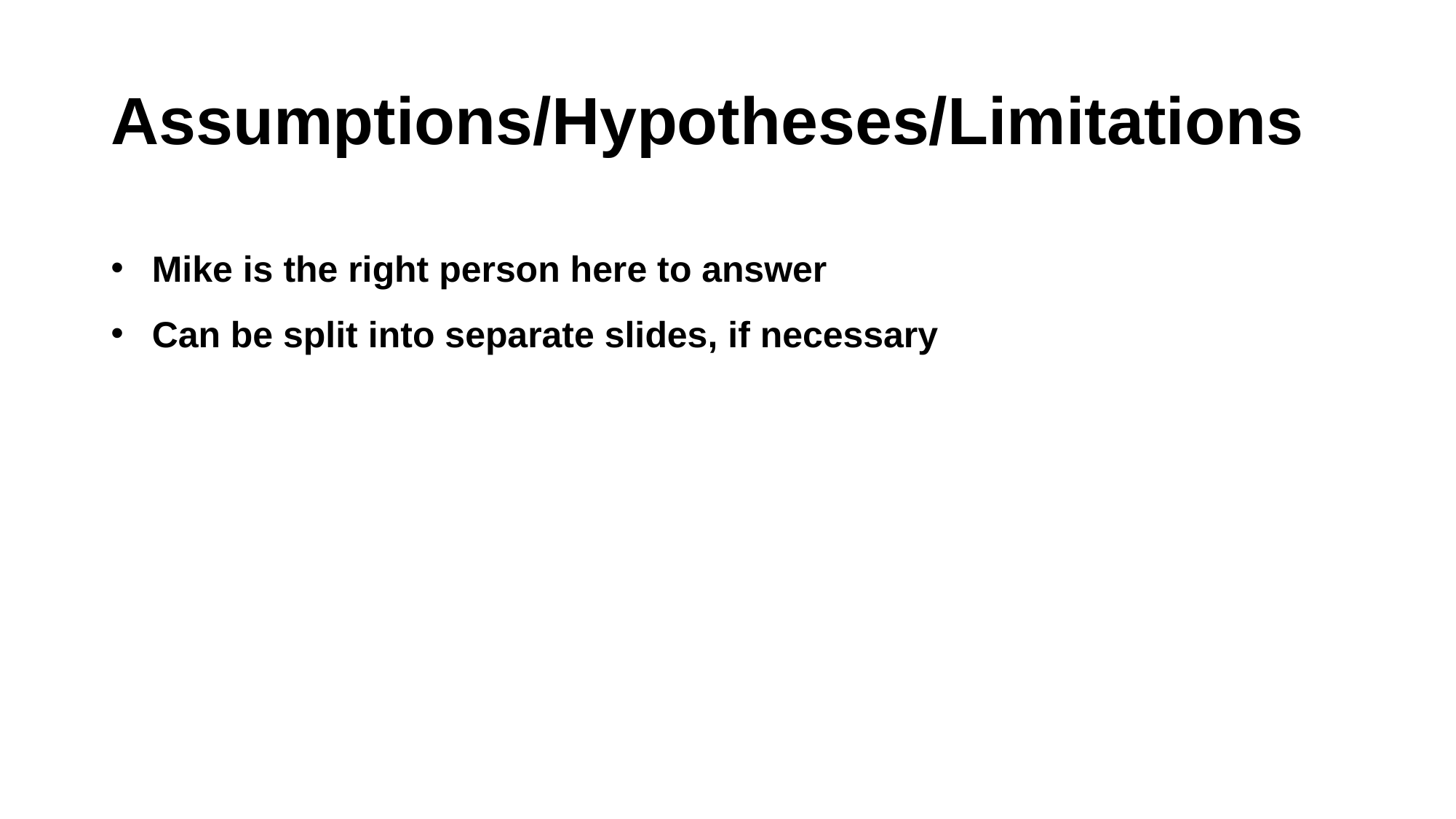

# Assumptions/Hypotheses/Limitations
Mike is the right person here to answer
Can be split into separate slides, if necessary